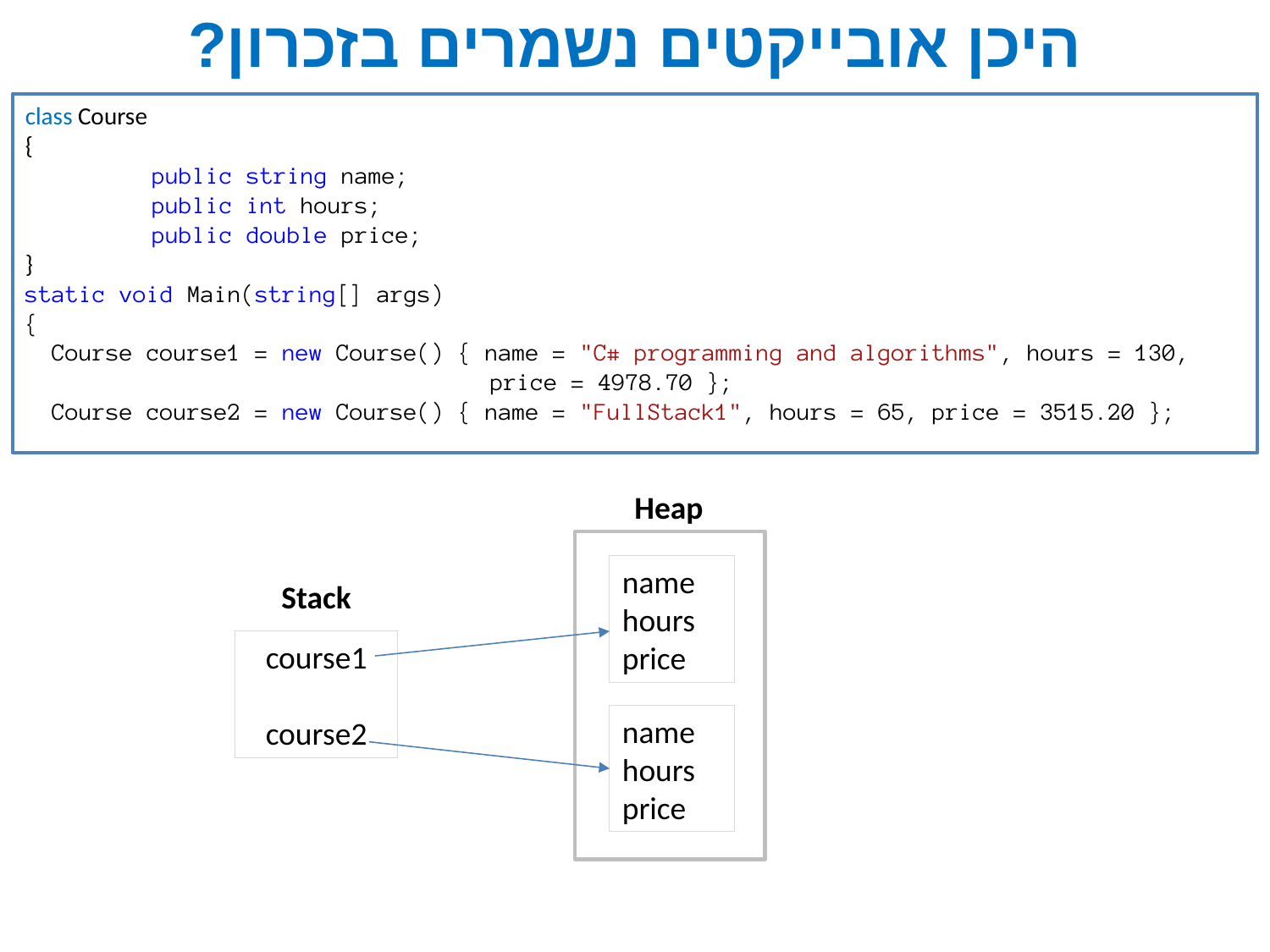

# היכן אובייקטים נשמרים בזכרון?
class Course
{
	public string name;
	public int hours;
	public double price;
}
static void Main(string[] args)
{
  Course course1 = new Course() { name = "C# programming and algorithms", hours = 130, 	                         price = 4978.70 };
  Course course2 = new Course() { name = "FullStack1", hours = 65, price = 3515.20 };

Heap

name
hours
price
Stack
course1

course2
name
hours
price